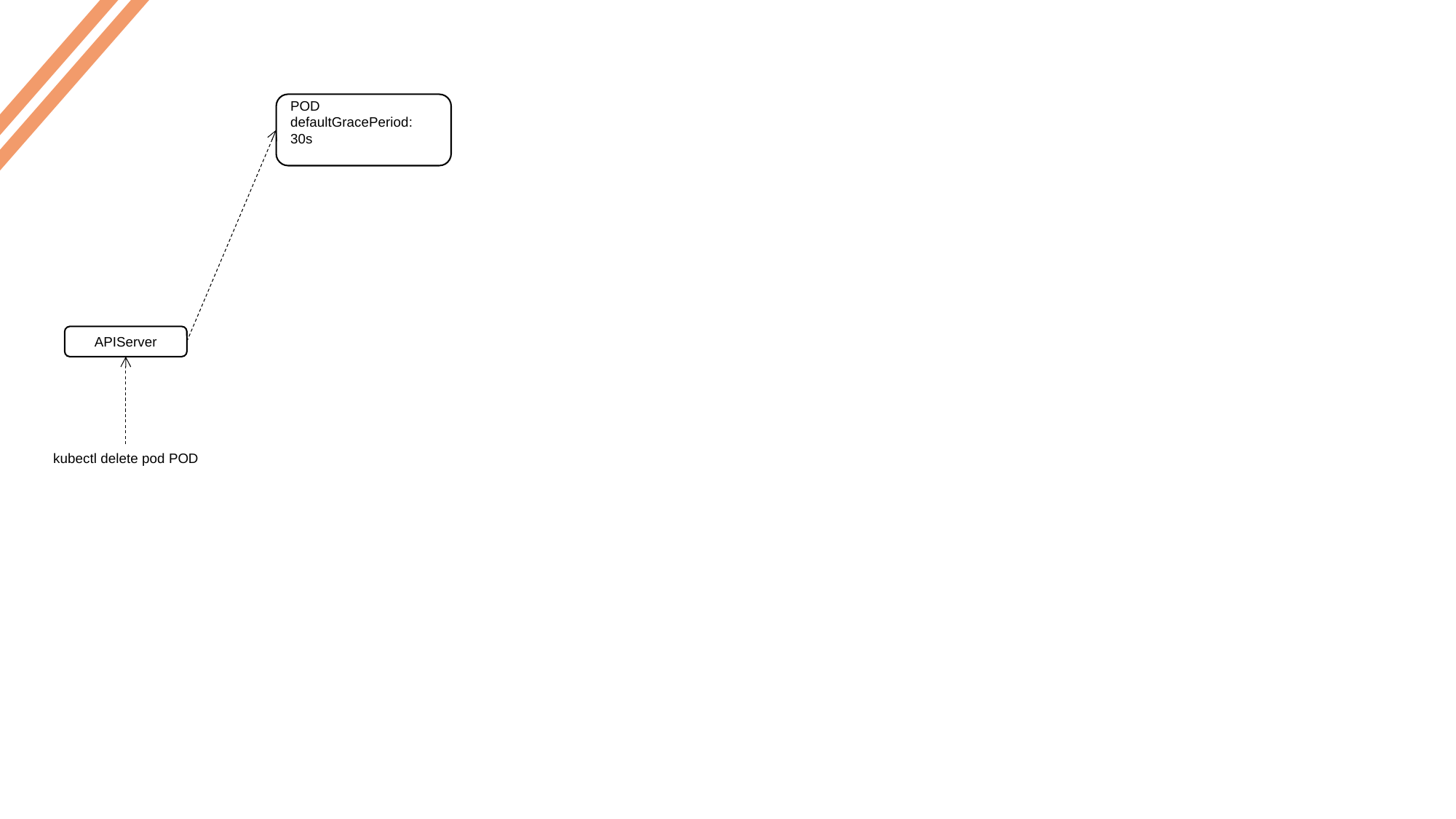

POD
defaultGracePeriod: 30s

APIServer
kubectl delete pod POD